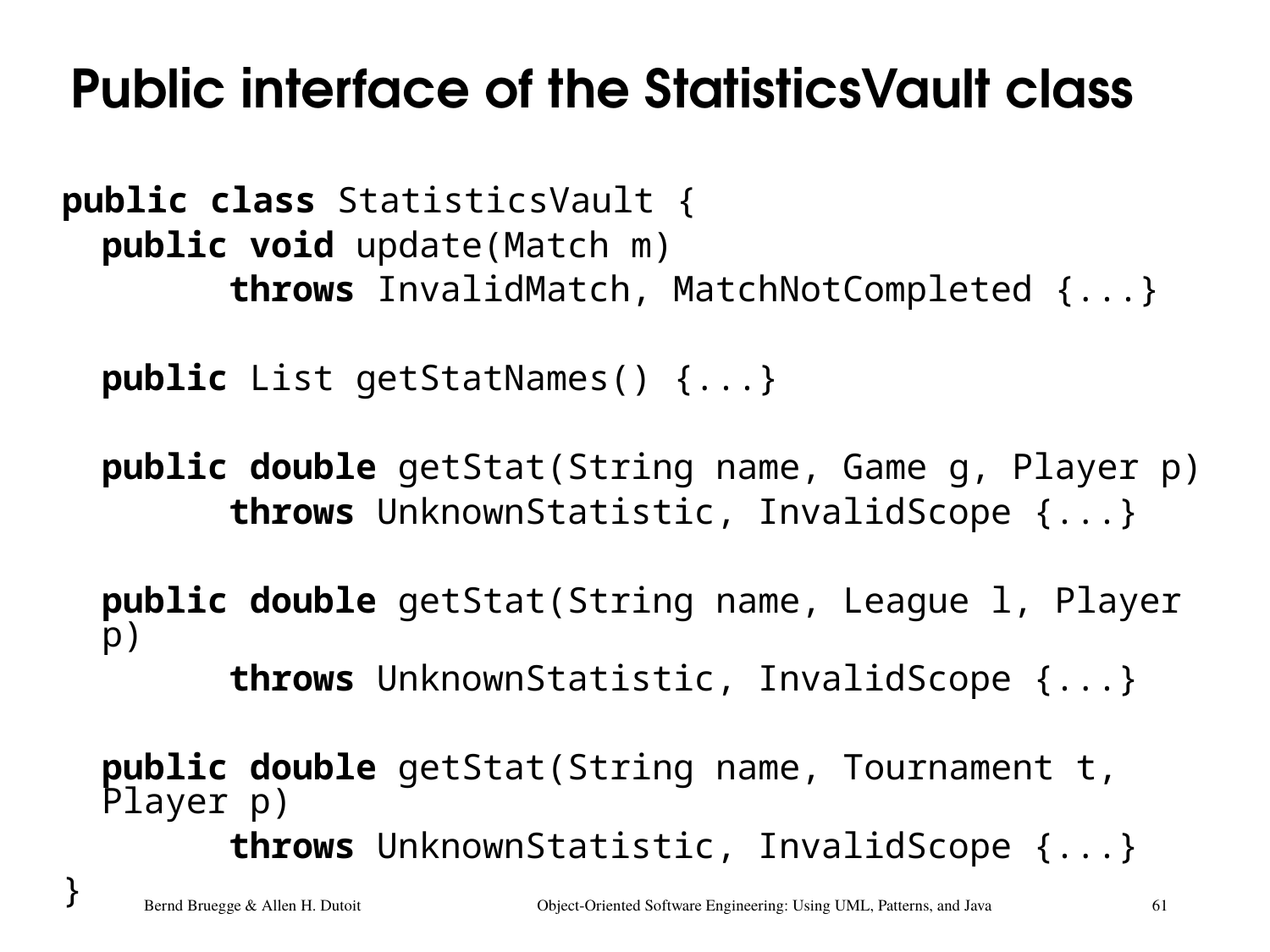

# Public interface of the StatisticsVault class
public class StatisticsVault {
	public void update(Match m)
		throws InvalidMatch, MatchNotCompleted {...}

	public List getStatNames() {...}

	public double getStat(String name, Game g, Player p)
		throws UnknownStatistic, InvalidScope {...}

	public double getStat(String name, League l, Player p)
		throws UnknownStatistic, InvalidScope {...}

	public double getStat(String name, Tournament t, Player p)
		throws UnknownStatistic, InvalidScope {...}
}